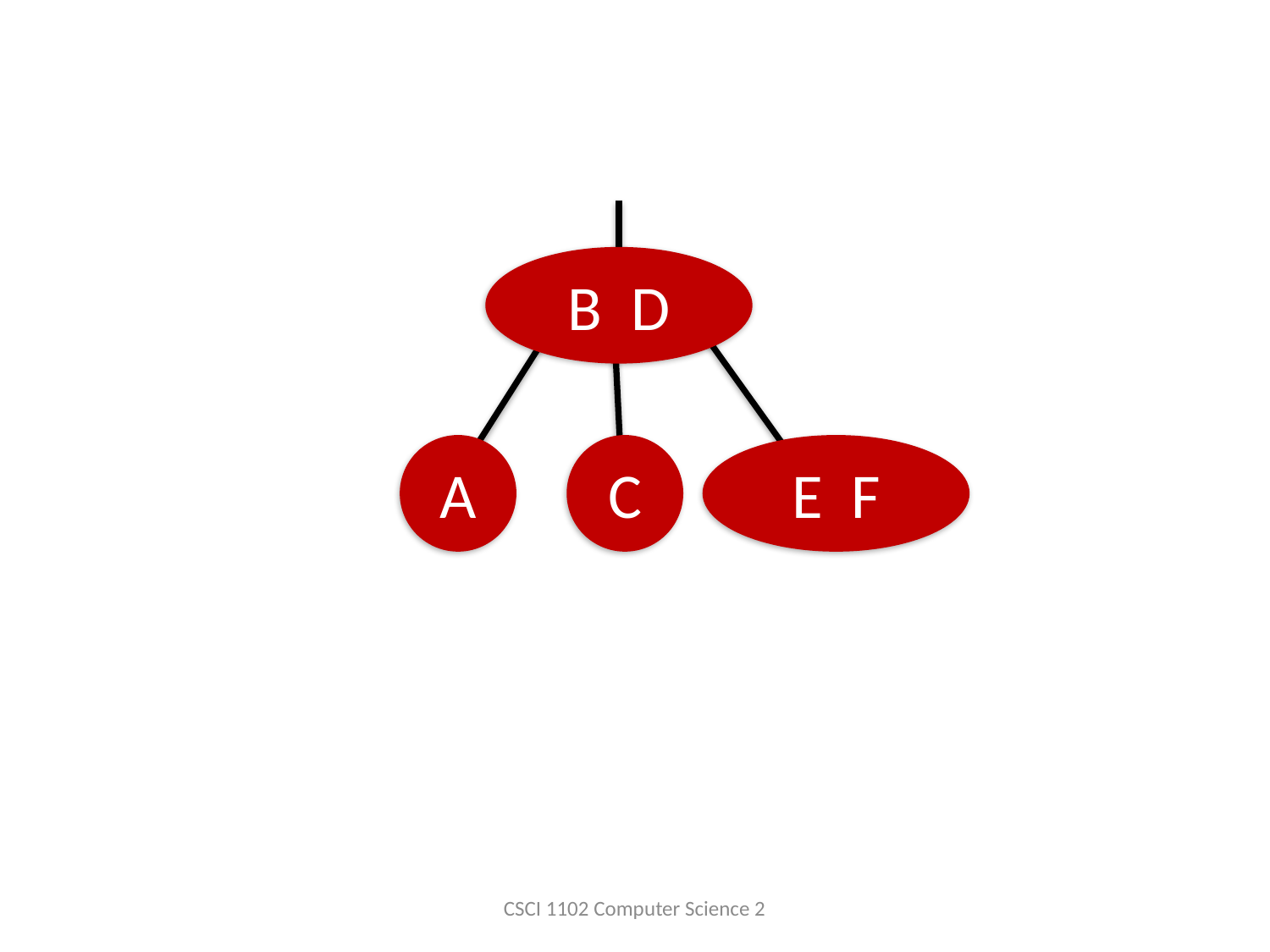

B  D
A
C
E  F
CSCI 1102 Computer Science 2